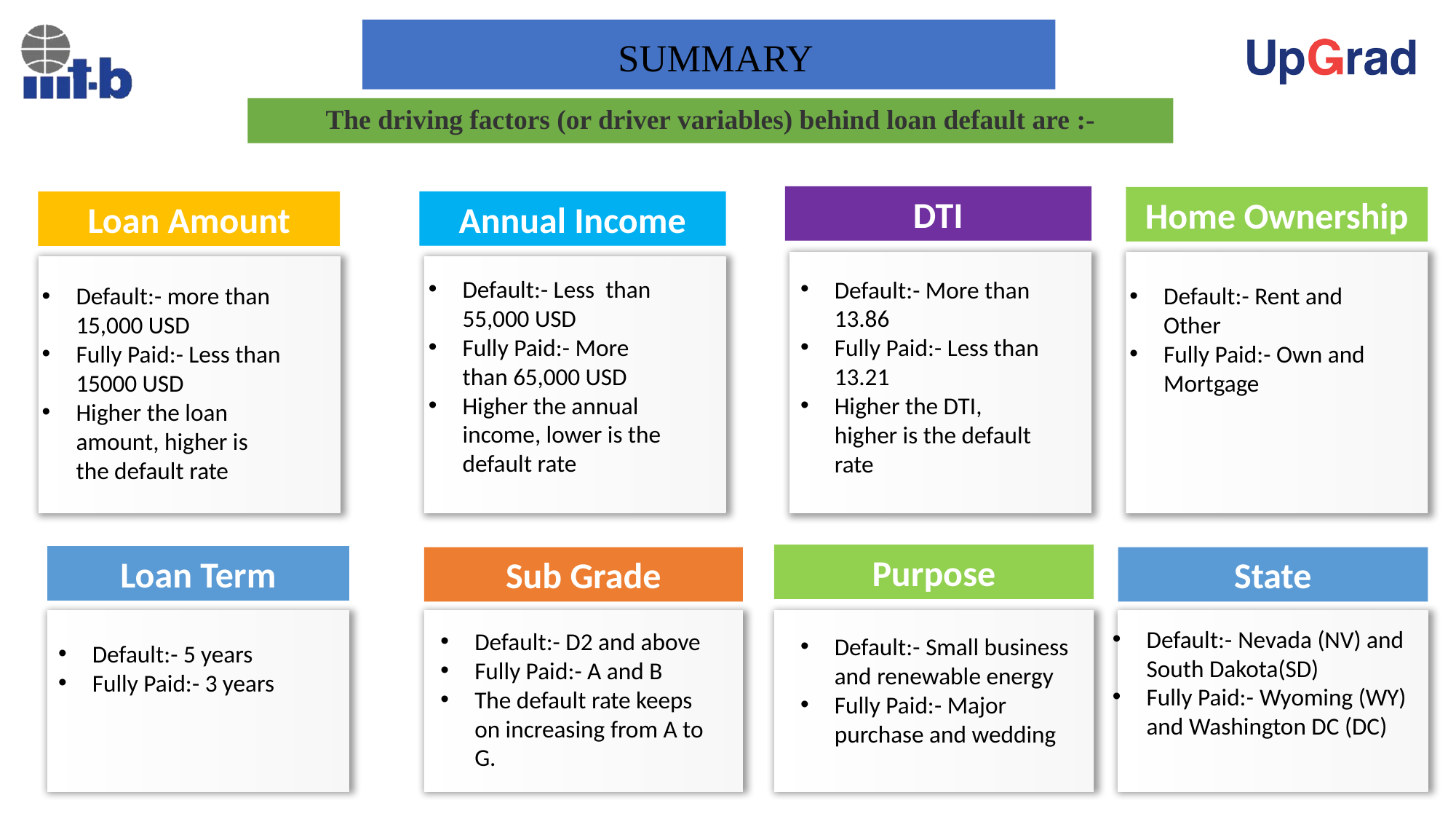

# SUMMARY
 The driving factors (or driver variables) behind loan default are :-
DTI
Home Ownership
Annual Income
Loan Amount

Default:- Less  than 55,000 USD
Fully Paid:- More than 65,000 USD
Higher the annual  income, lower is the default rate
Default:- More than 13.86
Fully Paid:- Less than 13.21
Higher the DTI, higher is the default rate
Default:- more than 15,000 USD
Fully Paid:- Less than 15000 USD
Higher the loan amount, higher is the default rate
Default:- Rent and Other
Fully Paid:- Own and Mortgage
Purpose
Loan Term
Sub Grade
State

Default:- Nevada (NV) and South Dakota(SD)
Fully Paid:- Wyoming (WY) and Washington DC (DC)
Default:- D2 and above
Fully Paid:- A and B
The default rate keeps on increasing from A to G.

Default:- Small business and renewable energy
Fully Paid:- Major purchase and wedding
Default:- 5 years
Fully Paid:- 3 years